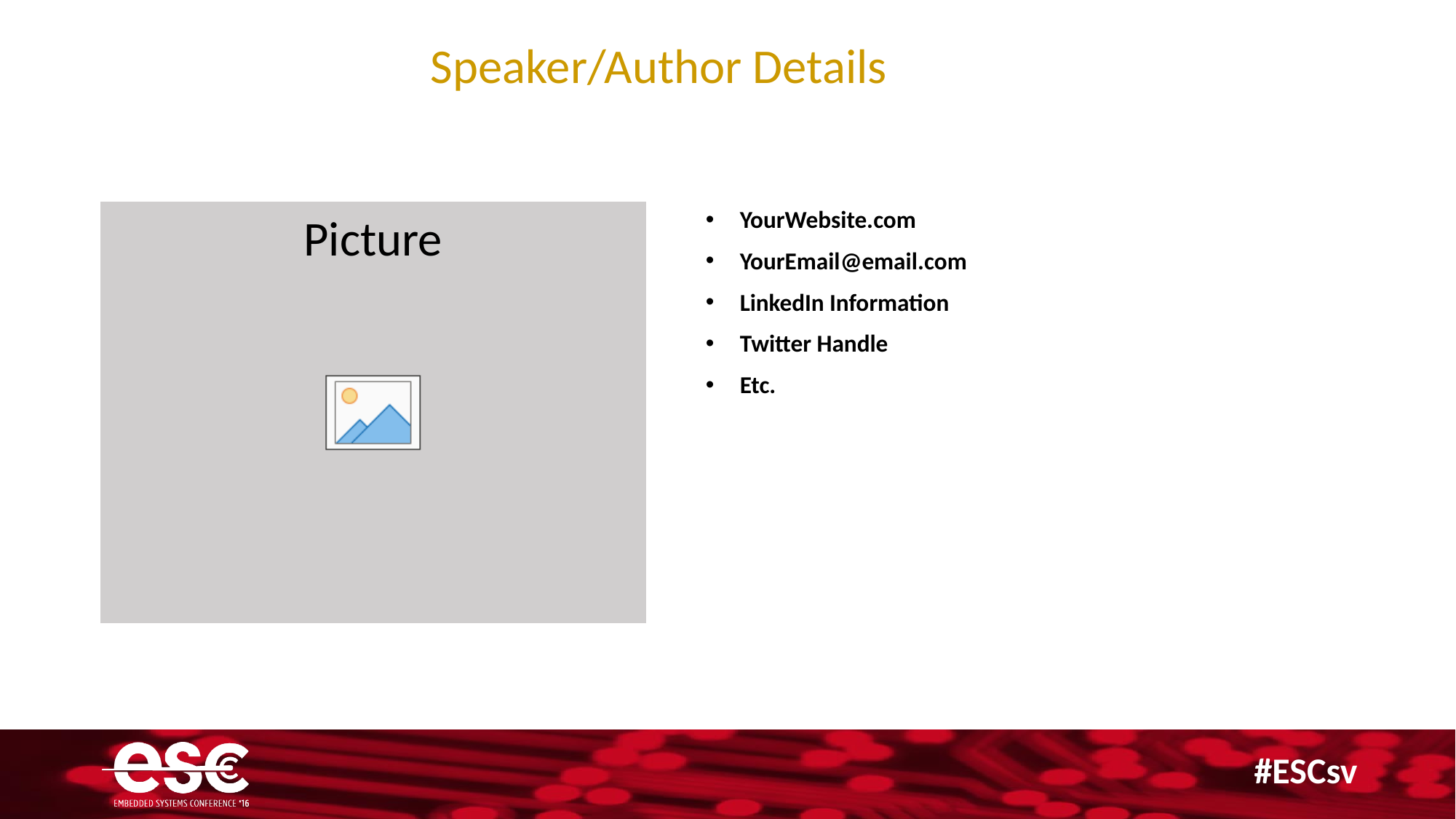

# Speaker/Author Details

YourWebsite.com
YourEmail@email.com
LinkedIn Information
Twitter Handle
Etc.